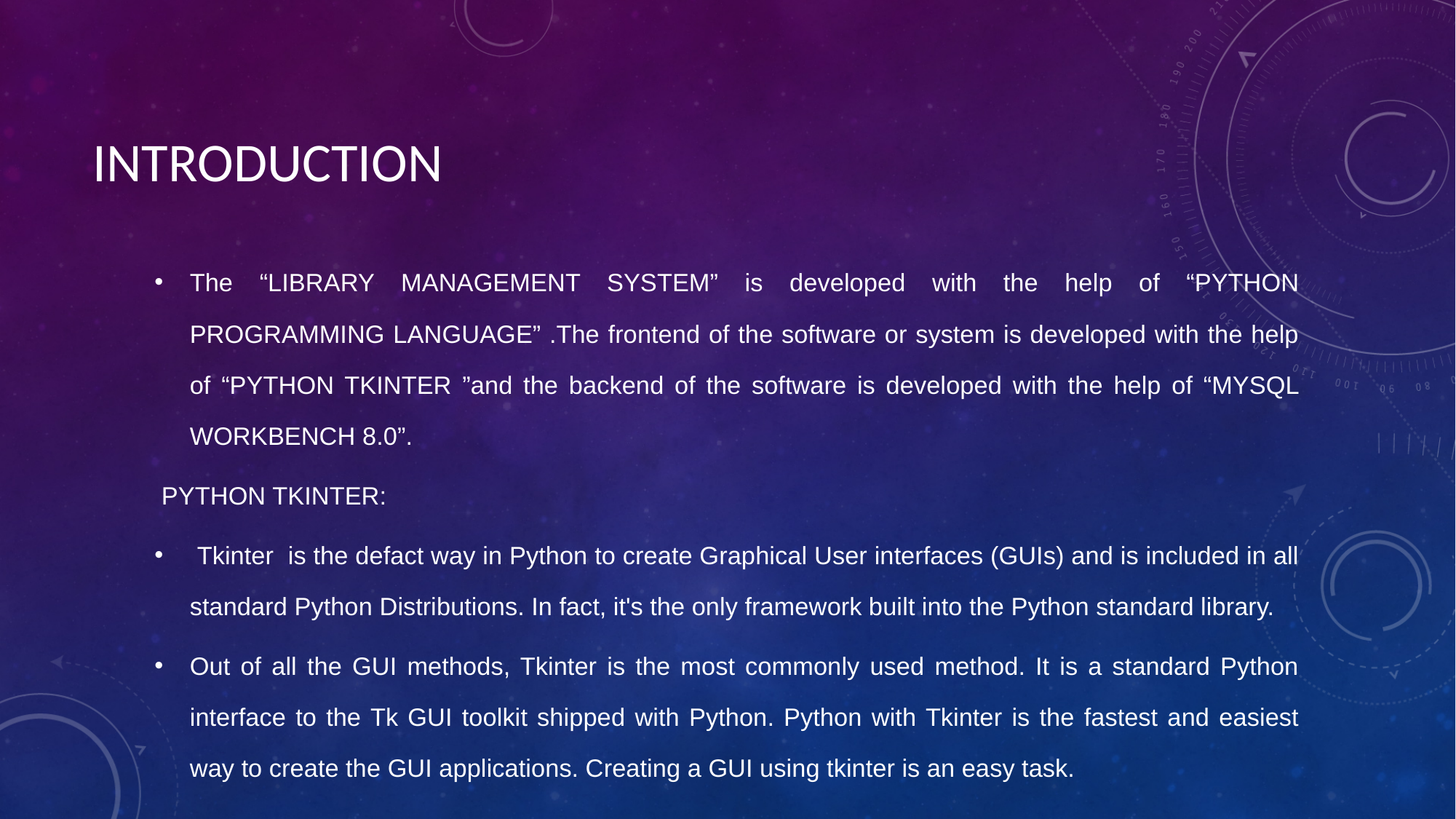

# Introduction
The “LIBRARY MANAGEMENT SYSTEM” is developed with the help of “PYTHON PROGRAMMING LANGUAGE” .The frontend of the software or system is developed with the help of “PYTHON TKINTER ”and the backend of the software is developed with the help of “MYSQL WORKBENCH 8.0”.
 PYTHON TKINTER:
 Tkinter  is the defact way in Python to create Graphical User interfaces (GUIs) and is included in all standard Python Distributions. In fact, it's the only framework built into the Python standard library.
Out of all the GUI methods, Tkinter is the most commonly used method. It is a standard Python interface to the Tk GUI toolkit shipped with Python. Python with Tkinter is the fastest and easiest way to create the GUI applications. Creating a GUI using tkinter is an easy task.